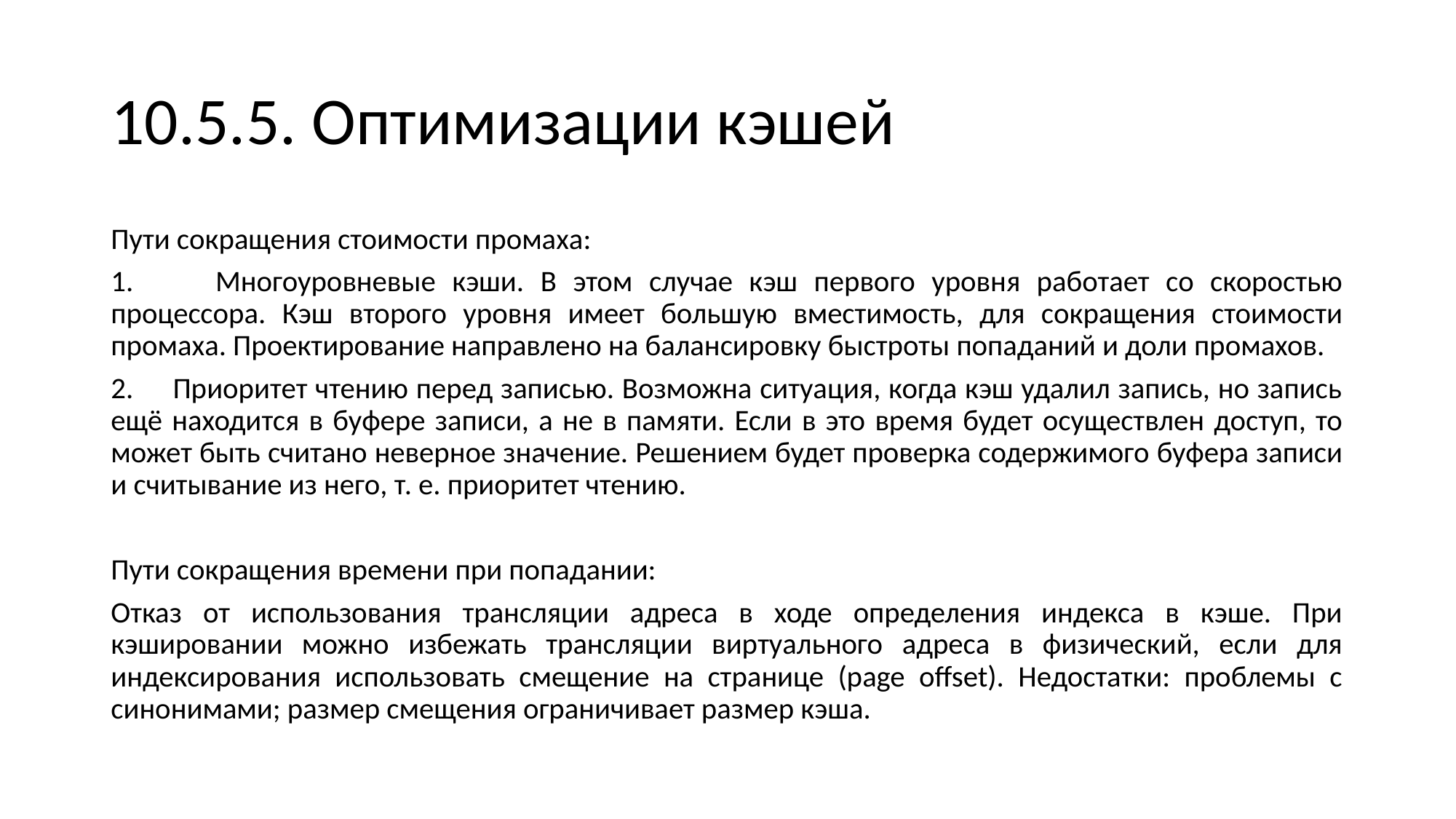

# 10.5.5. Оптимизации кэшей
Пути сокращения стоимости промаха:
1.     Многоуровневые кэши. В этом случае кэш первого уровня работает со скоростью процессора. Кэш второго уровня имеет большую вместимость, для сокращения стоимости промаха. Проектирование направлено на балансировку быстроты попаданий и доли промахов.
2.     Приоритет чтению перед записью. Возможна ситуация, когда кэш удалил запись, но запись ещё находится в буфере записи, а не в памяти. Если в это время будет осуществлен доступ, то может быть считано неверное значение. Решением будет проверка содержимого буфера записи и считывание из него, т. е. приоритет чтению.

Пути сокращения времени при попадании:
Отказ от использования трансляции адреса в ходе определения индекса в кэше. При кэшировании можно избежать трансляции виртуального адреса в физический, если для индексирования использовать смещение на странице (page offset). Недостатки: проблемы с синонимами; размер смещения ограничивает размер кэша.